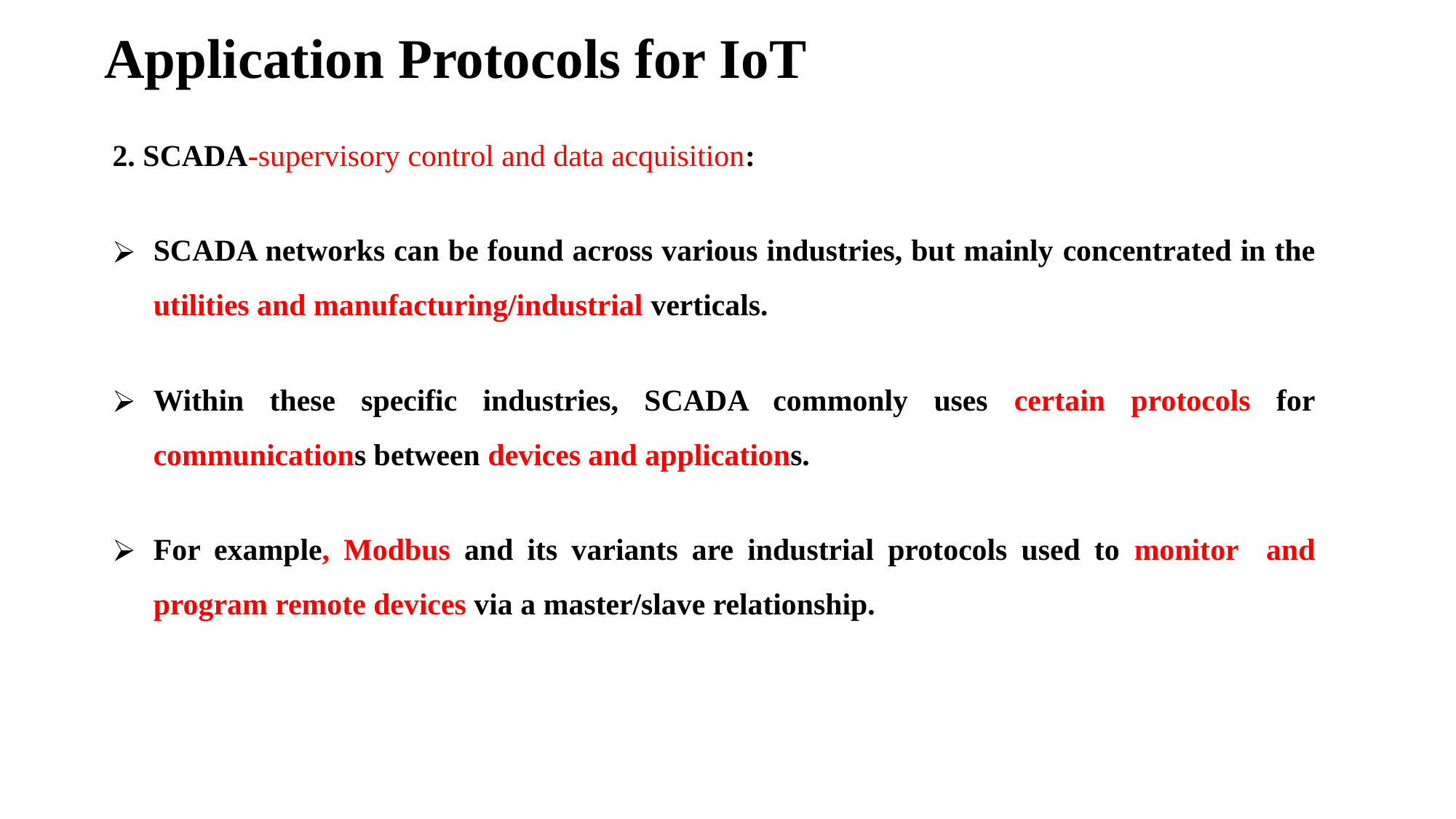

# Application Protocols for IoT
2. SCADA-supervisory control and data acquisition:
SCADA networks can be found across various industries, but mainly concentrated in the utilities and manufacturing/industrial verticals.
Within these specific industries, SCADA commonly uses certain protocols for communications between devices and applications.
For example, Modbus and its variants are industrial protocols used to monitor  and program remote devices via a master/slave relationship.